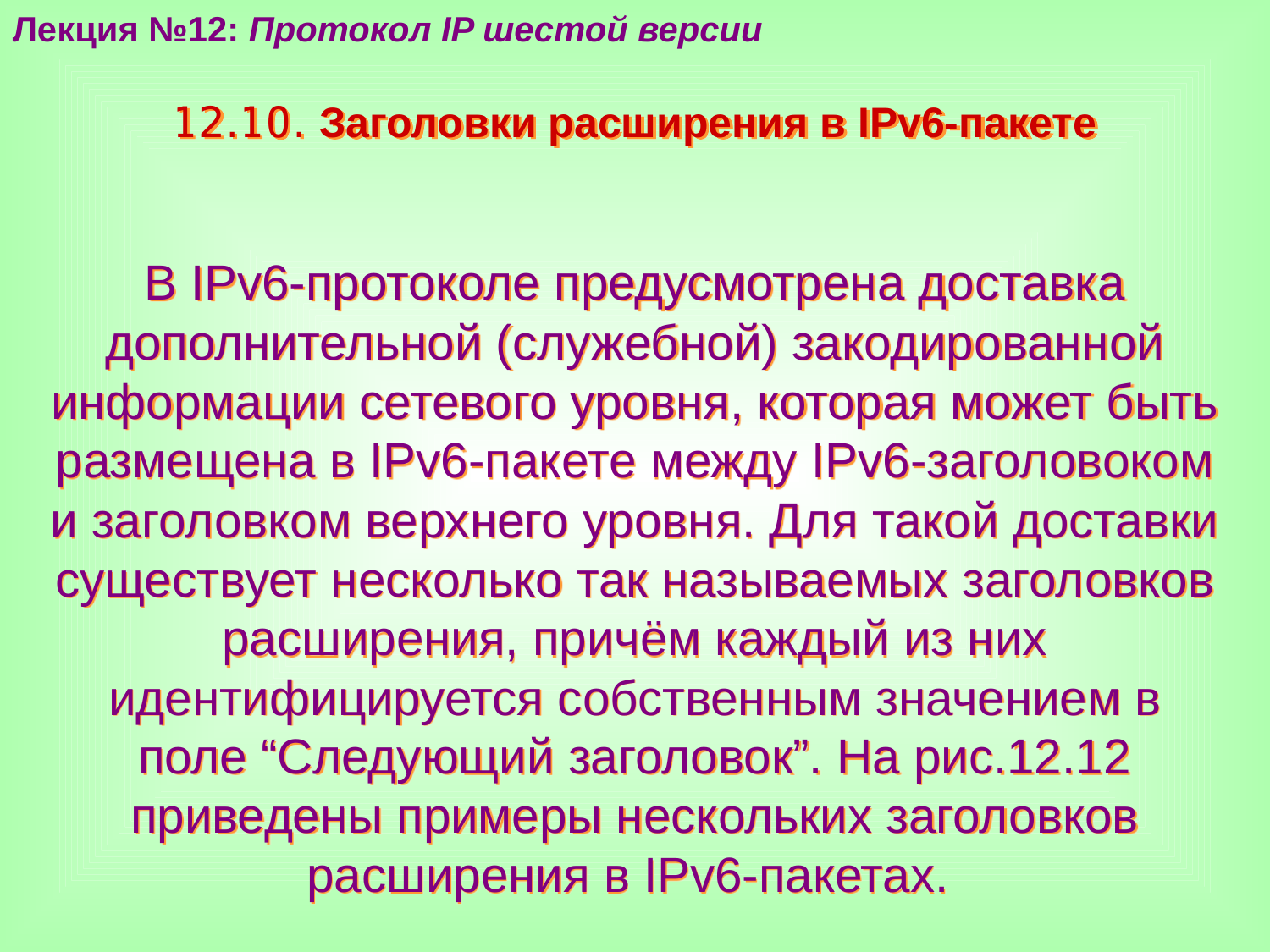

Лекция №12: Протокол IP шестой версии
12.10. Заголовки расширения в IPv6-пакете
В IPv6-протоколе предусмотрена доставка дополнительной (служебной) закодированной информации сетевого уровня, которая может быть размещена в IPv6-пакете между IPv6-заголовоком и заголовком верхнего уровня. Для такой доставки существует несколько так называемых заголовков расширения, причём каждый из них идентифицируется собственным значением в поле “Следующий заголовок”. На рис.12.12 приведены примеры нескольких заголовков расширения в IPv6-пакетах.